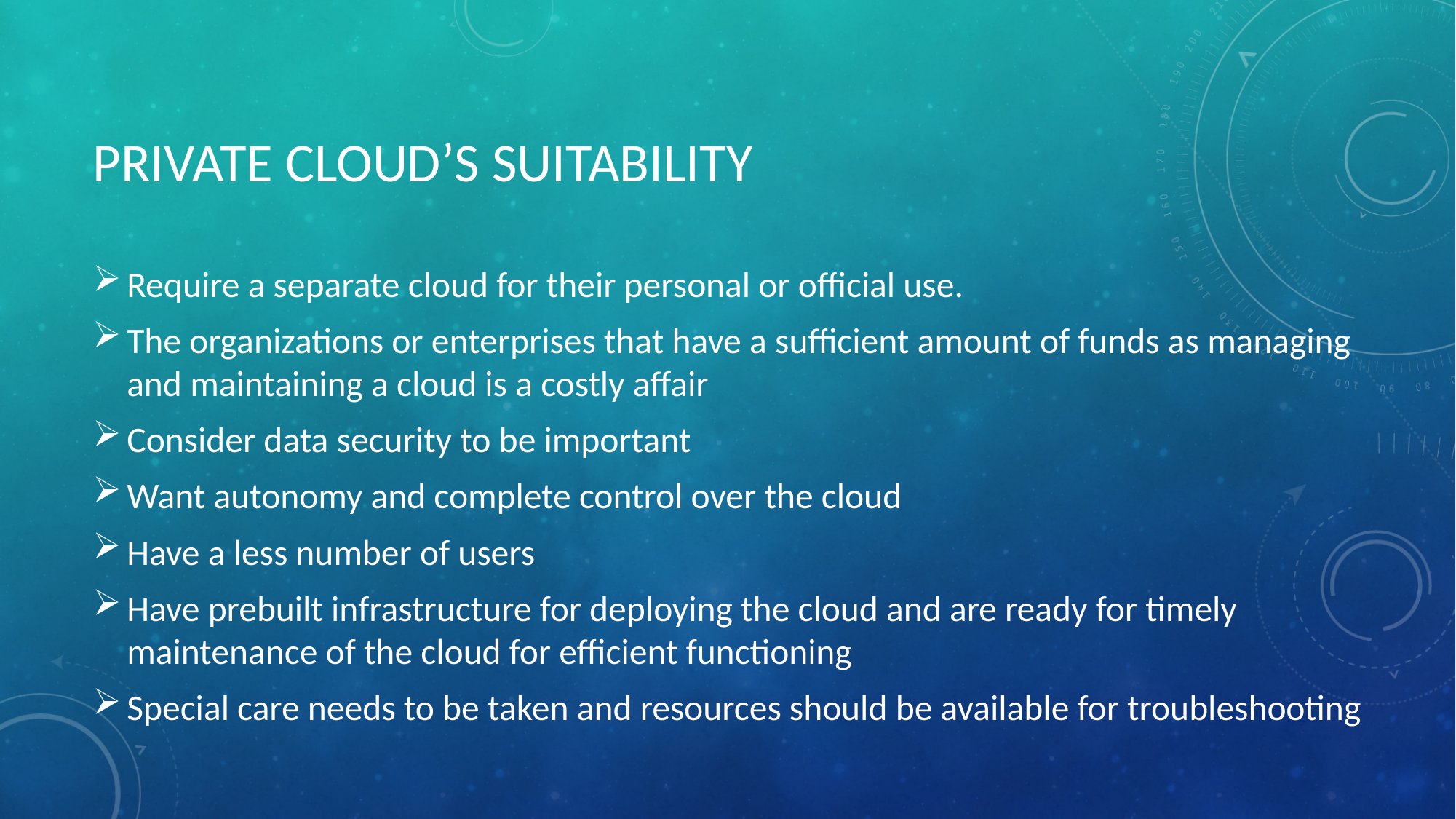

# Private cloud’s Suitability
Require a separate cloud for their personal or official use.
The organizations or enterprises that have a sufficient amount of funds as managing and maintaining a cloud is a costly affair
Consider data security to be important
Want autonomy and complete control over the cloud
Have a less number of users
Have prebuilt infrastructure for deploying the cloud and are ready for timely maintenance of the cloud for efficient functioning
Special care needs to be taken and resources should be available for troubleshooting